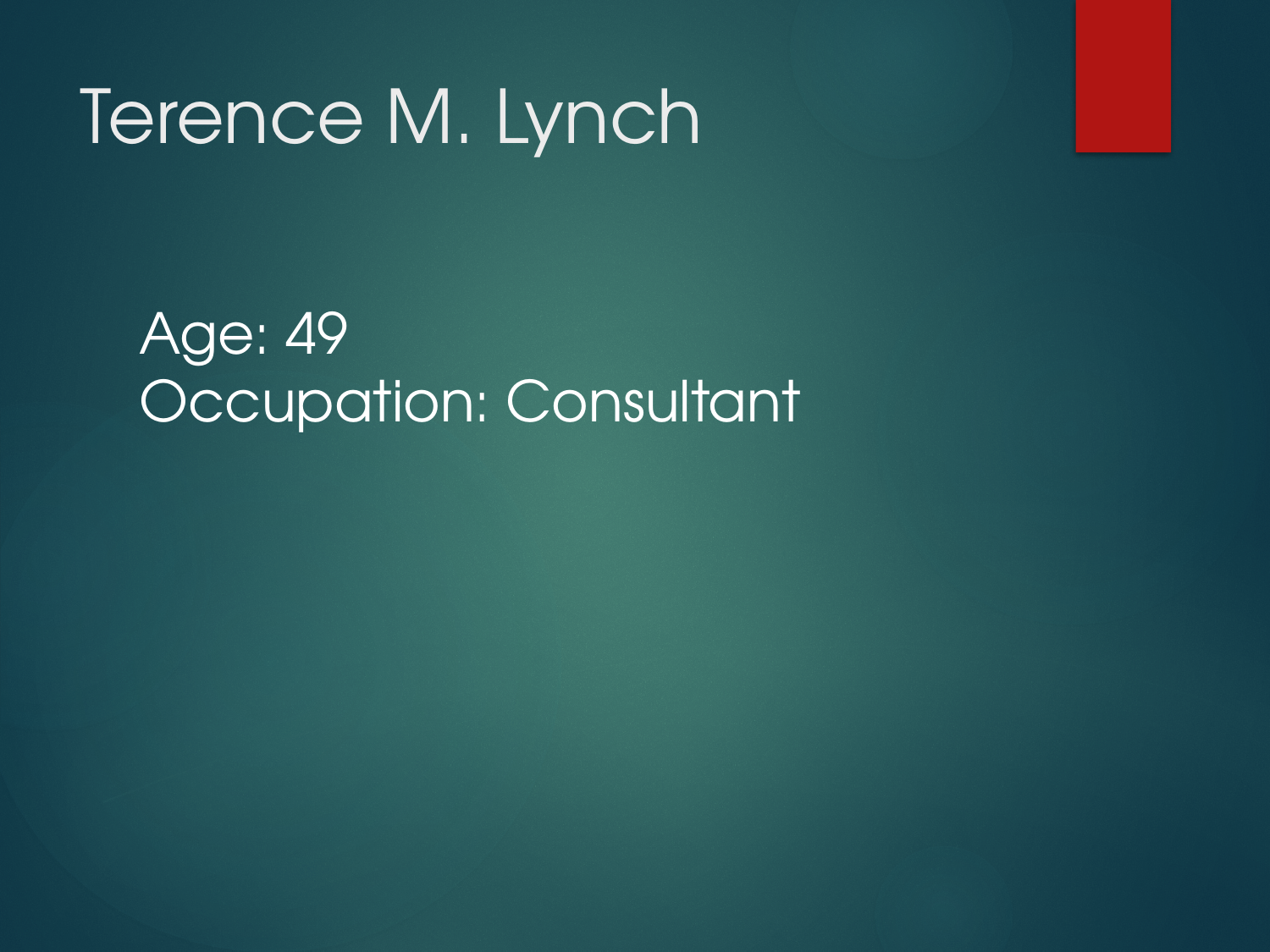

# Terence M. Lynch

Age: 49
Occupation: Consultant